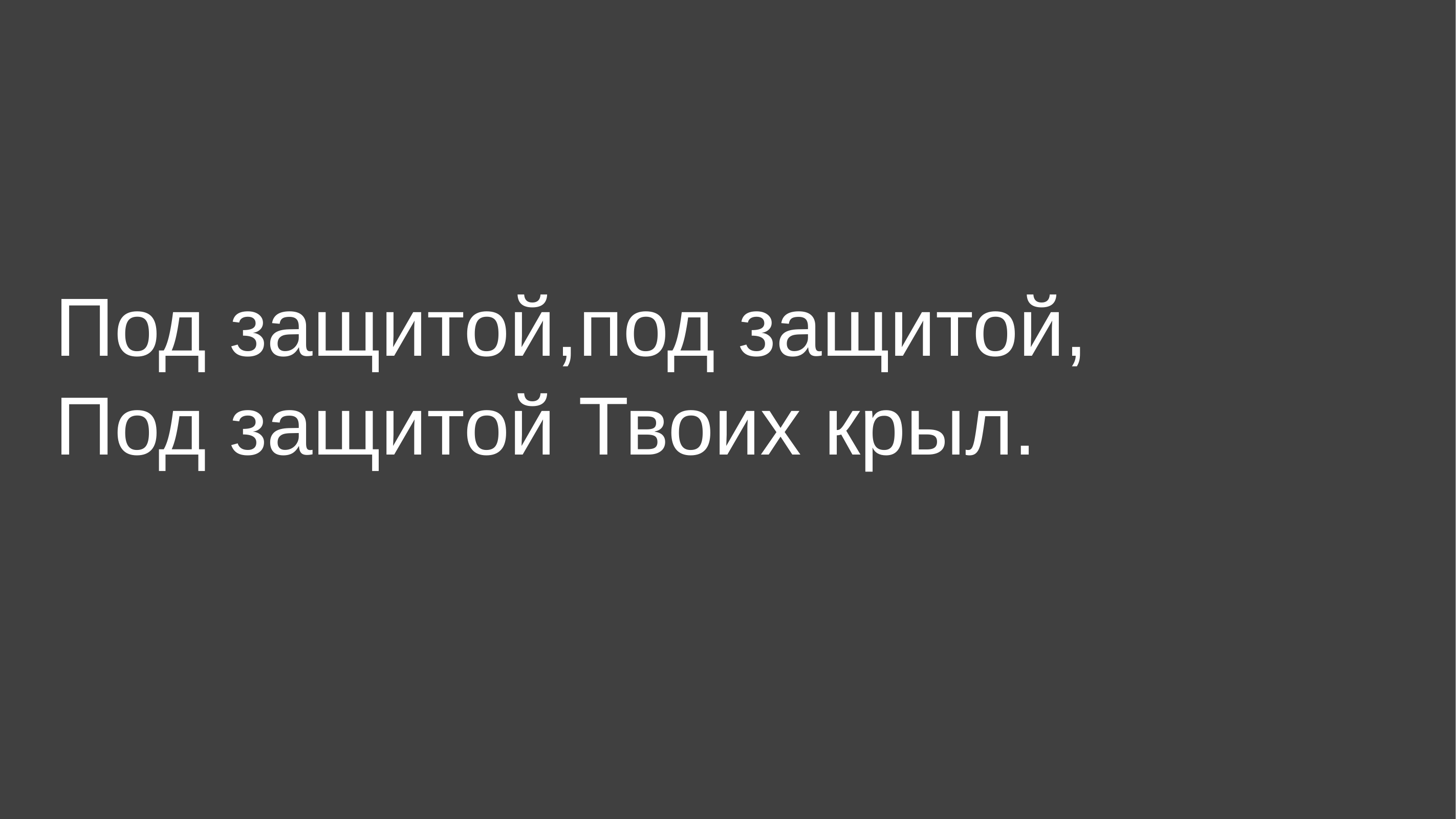

Под защитой,под защитой,
Под защитой Твоих крыл.